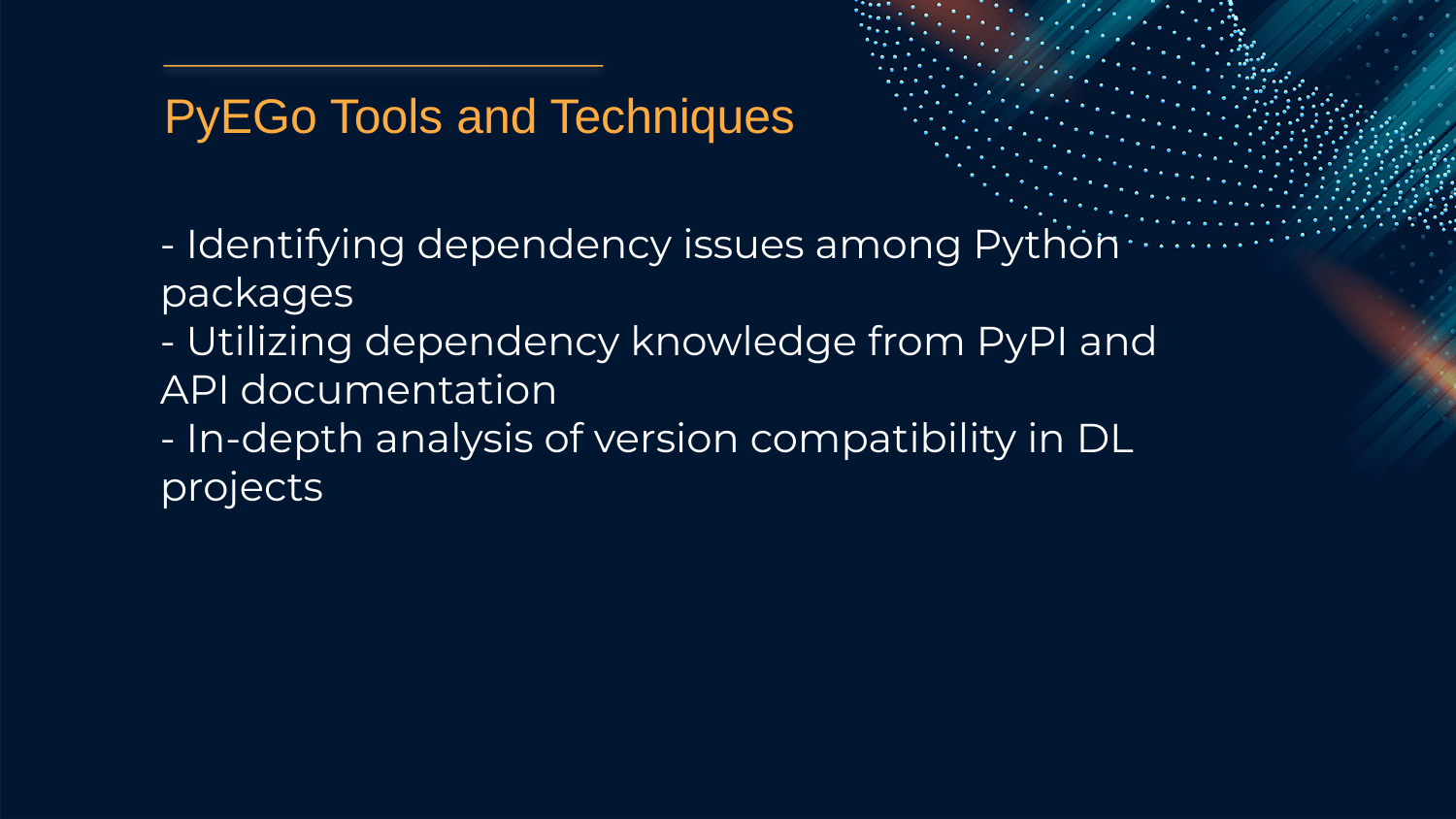

PyEGo Tools and Techniques
- Identifying dependency issues among Python packages
- Utilizing dependency knowledge from PyPI and API documentation
- In-depth analysis of version compatibility in DL projects